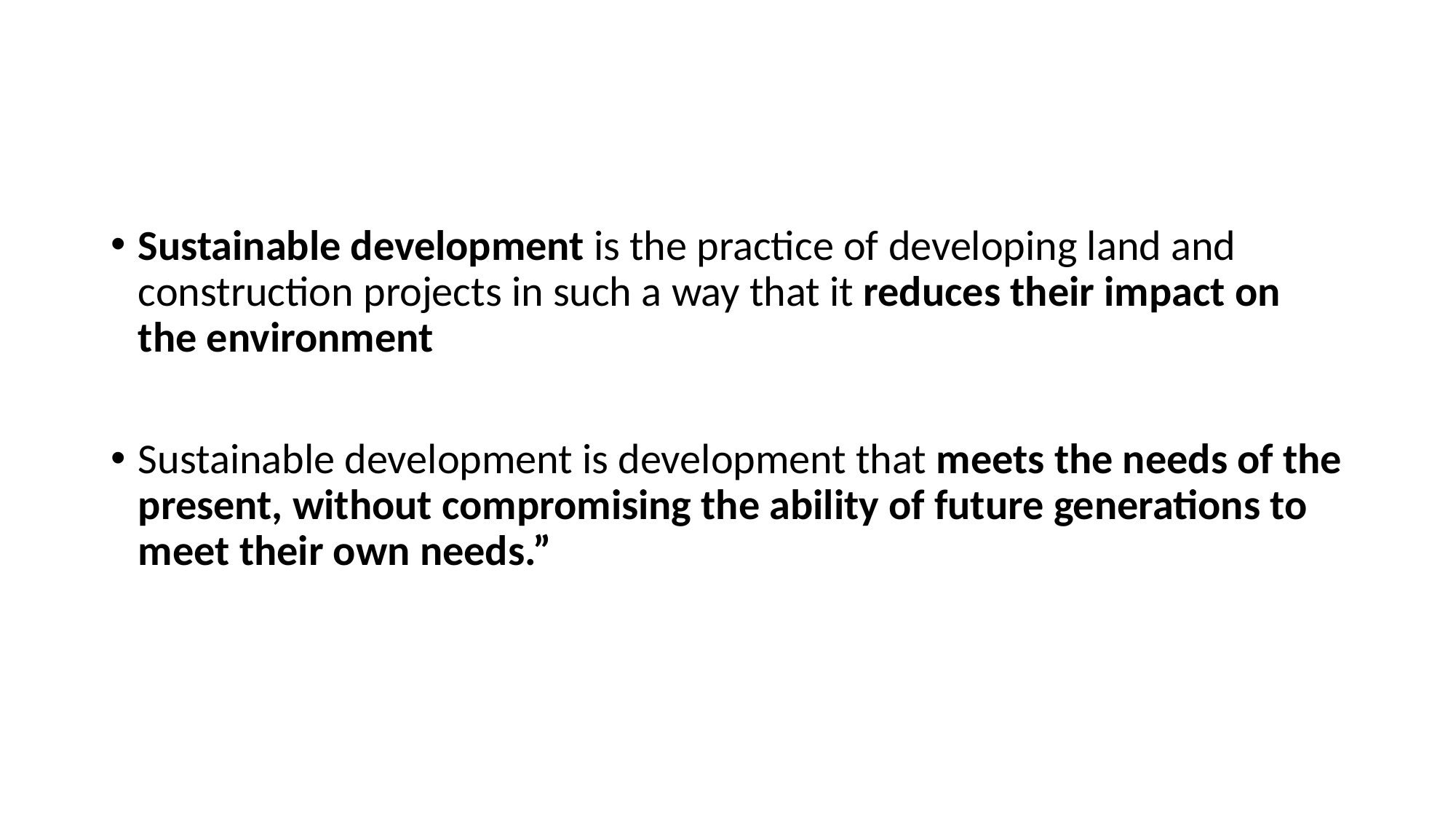

#
Sustainable development is the practice of developing land and construction projects in such a way that it reduces their impact on the environment

Sustainable development is development that meets the needs of the present, without compromising the ability of future generations to meet their own needs.”